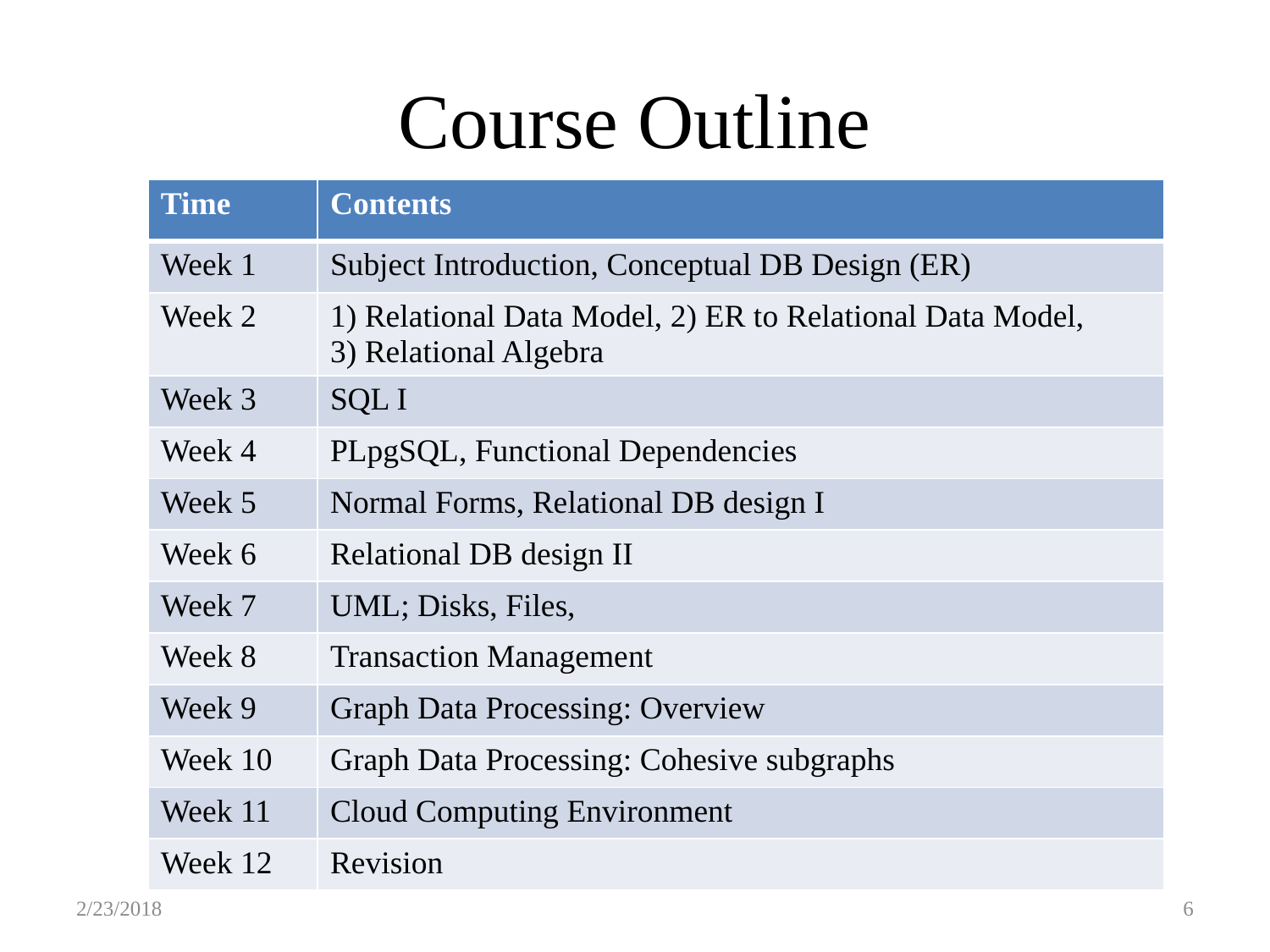

# Course Outline
| Time | Contents |
| --- | --- |
| Week 1 | Subject Introduction, Conceptual DB Design (ER) |
| Week 2 | 1) Relational Data Model, 2) ER to Relational Data Model, 3) Relational Algebra |
| Week 3 | SQL I |
| Week 4 | PLpgSQL, Functional Dependencies |
| Week 5 | Normal Forms, Relational DB design I |
| Week 6 | Relational DB design II |
| Week 7 | UML; Disks, Files, |
| Week 8 | Transaction Management |
| Week 9 | Graph Data Processing: Overview |
| Week 10 | Graph Data Processing: Cohesive subgraphs |
| Week 11 | Cloud Computing Environment |
| Week 12 | Revision |
2/23/2018
6